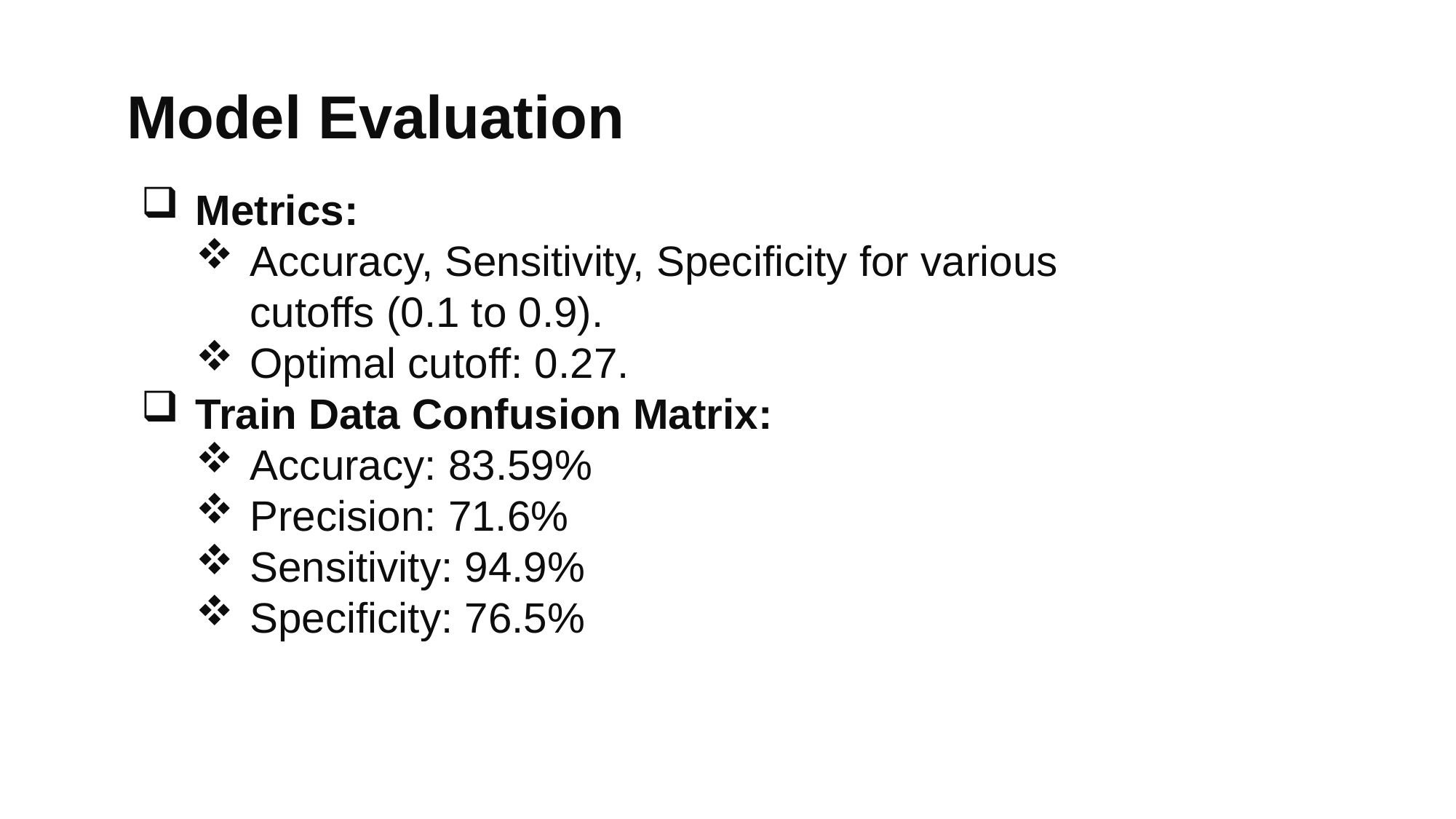

Model Evaluation
Metrics:
Accuracy, Sensitivity, Specificity for various cutoffs (0.1 to 0.9).
Optimal cutoff: 0.27.
Train Data Confusion Matrix:
Accuracy: 83.59%
Precision: 71.6%
Sensitivity: 94.9%
Specificity: 76.5%